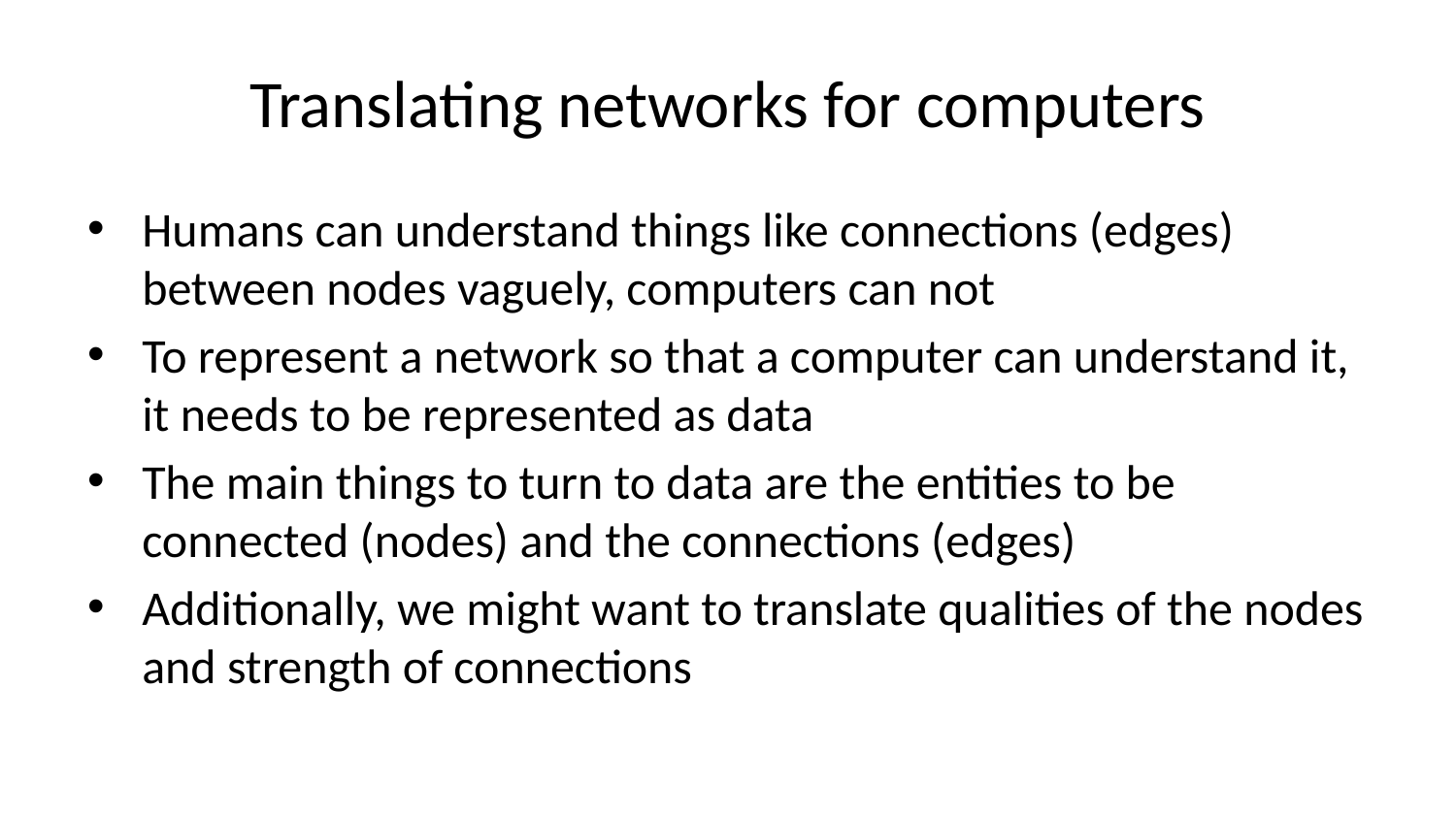

# Translating networks for computers
Humans can understand things like connections (edges) between nodes vaguely, computers can not
To represent a network so that a computer can understand it, it needs to be represented as data
The main things to turn to data are the entities to be connected (nodes) and the connections (edges)
Additionally, we might want to translate qualities of the nodes and strength of connections